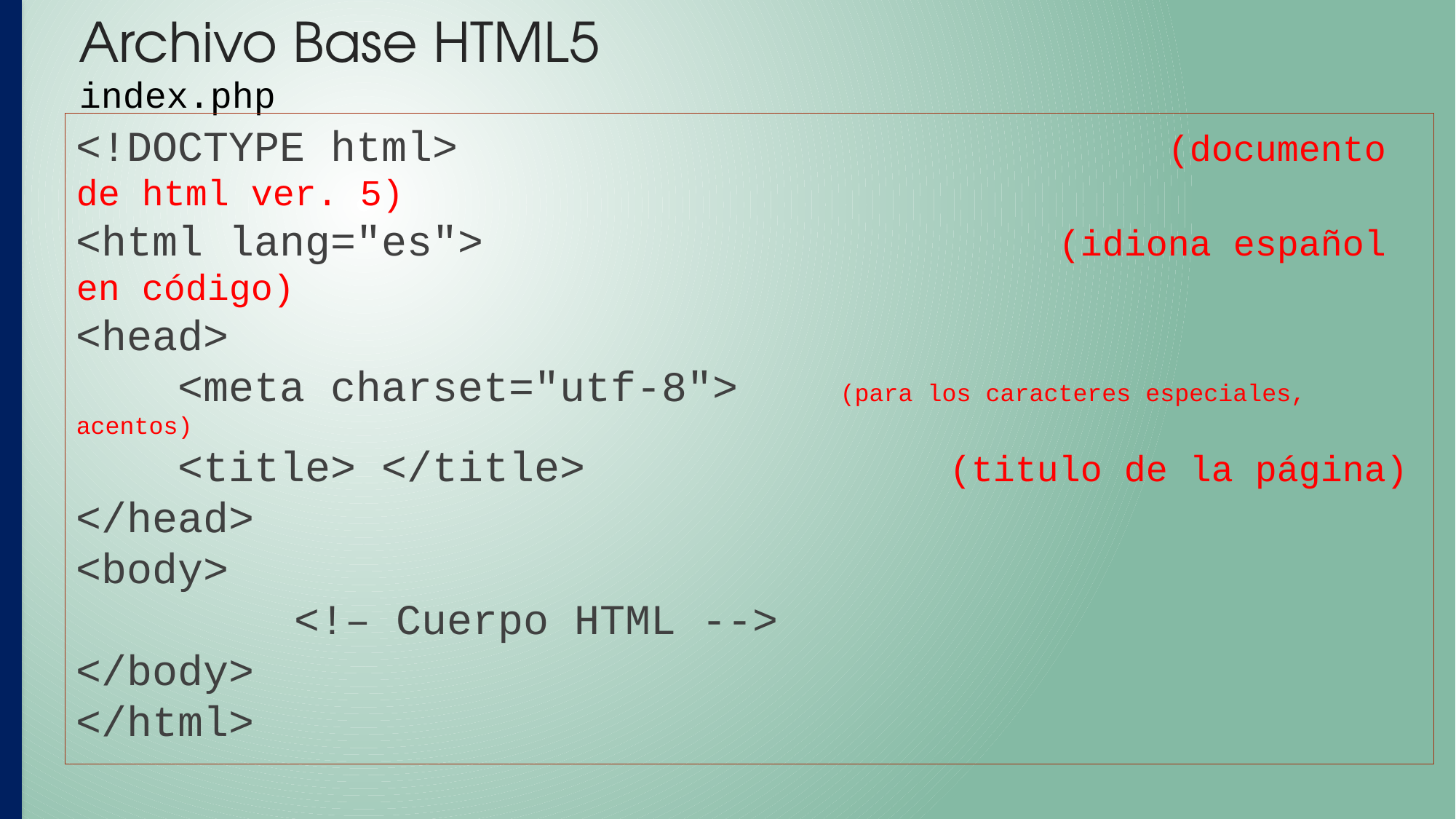

# Archivo Base HTML5
index.php
<!DOCTYPE html>							(documento de html ver. 5)
<html lang="es">						(idiona español en código)
<head>
    <meta charset="utf-8">	(para los caracteres especiales, acentos)
    <title> </title>				(titulo de la página)
</head>
<body>
		<!– Cuerpo HTML -->
</body>
</html>